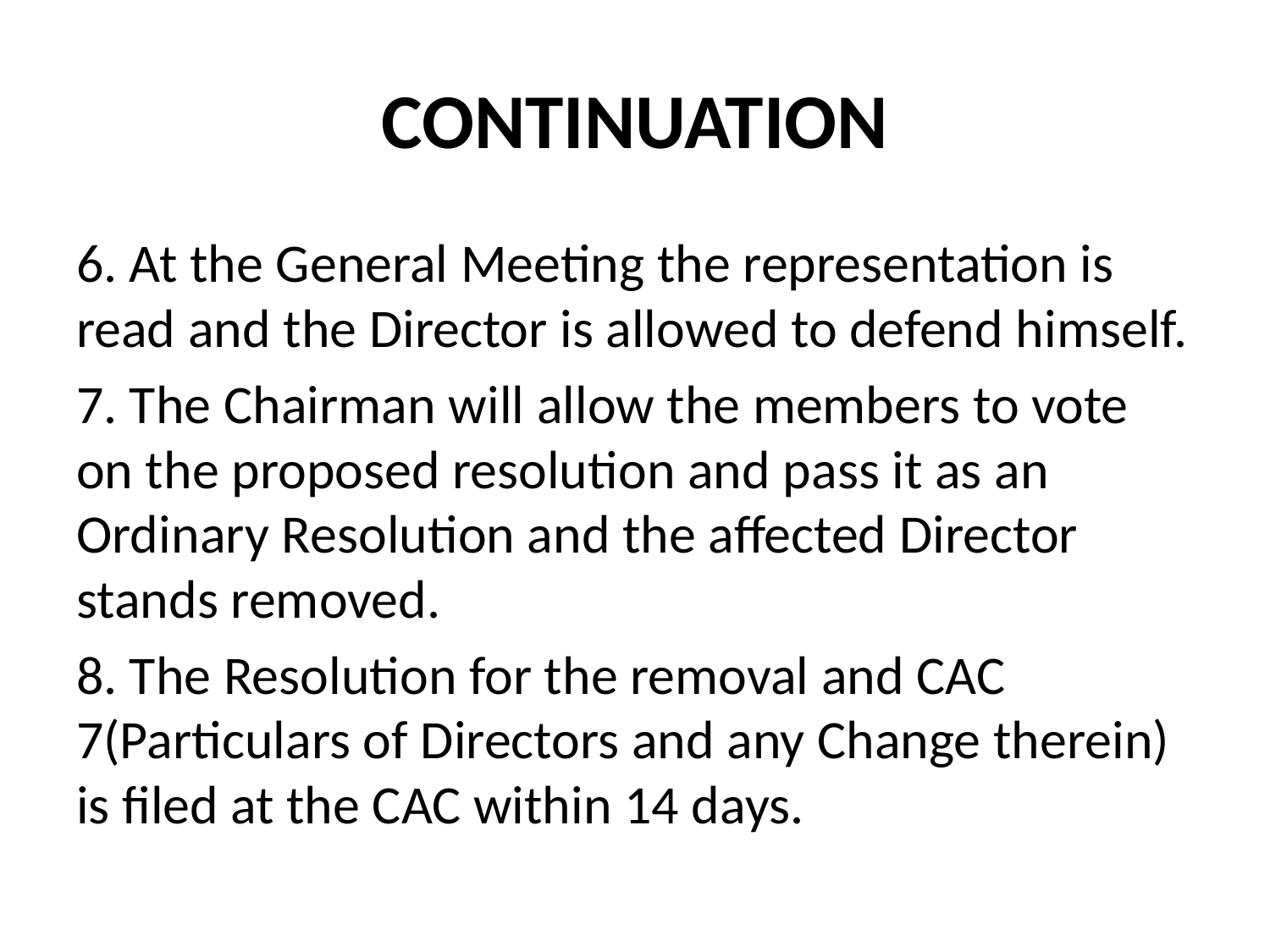

# CONTINUATION
6. At the General Meeting the representation is read and the Director is allowed to defend himself.
7. The Chairman will allow the members to vote on the proposed resolution and pass it as an Ordinary Resolution and the affected Director stands removed.
8. The Resolution for the removal and CAC 7(Particulars of Directors and any Change therein) is filed at the CAC within 14 days.